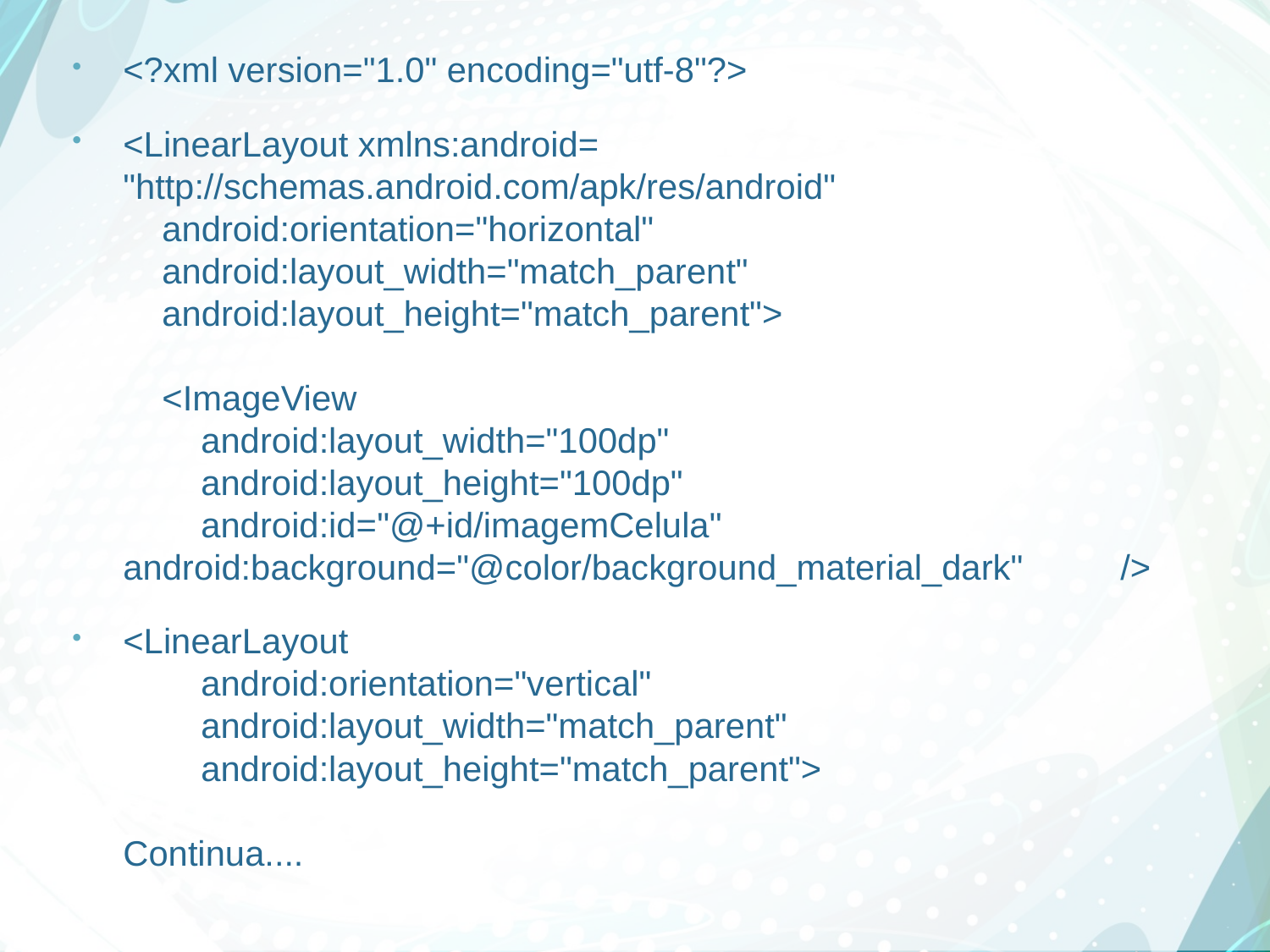

<?xml version="1.0" encoding="utf-8"?>
<LinearLayout xmlns:android=
"http://schemas.android.com/apk/res/android"
    android:orientation="horizontal"
    android:layout_width="match_parent"
    android:layout_height="match_parent">
    <ImageView
        android:layout_width="100dp"
        android:layout_height="100dp"
        android:id="@+id/imagemCelula"     android:background="@color/background_material_dark"          />
<LinearLayout
        android:orientation="vertical"
        android:layout_width="match_parent"
        android:layout_height="match_parent">
Continua....